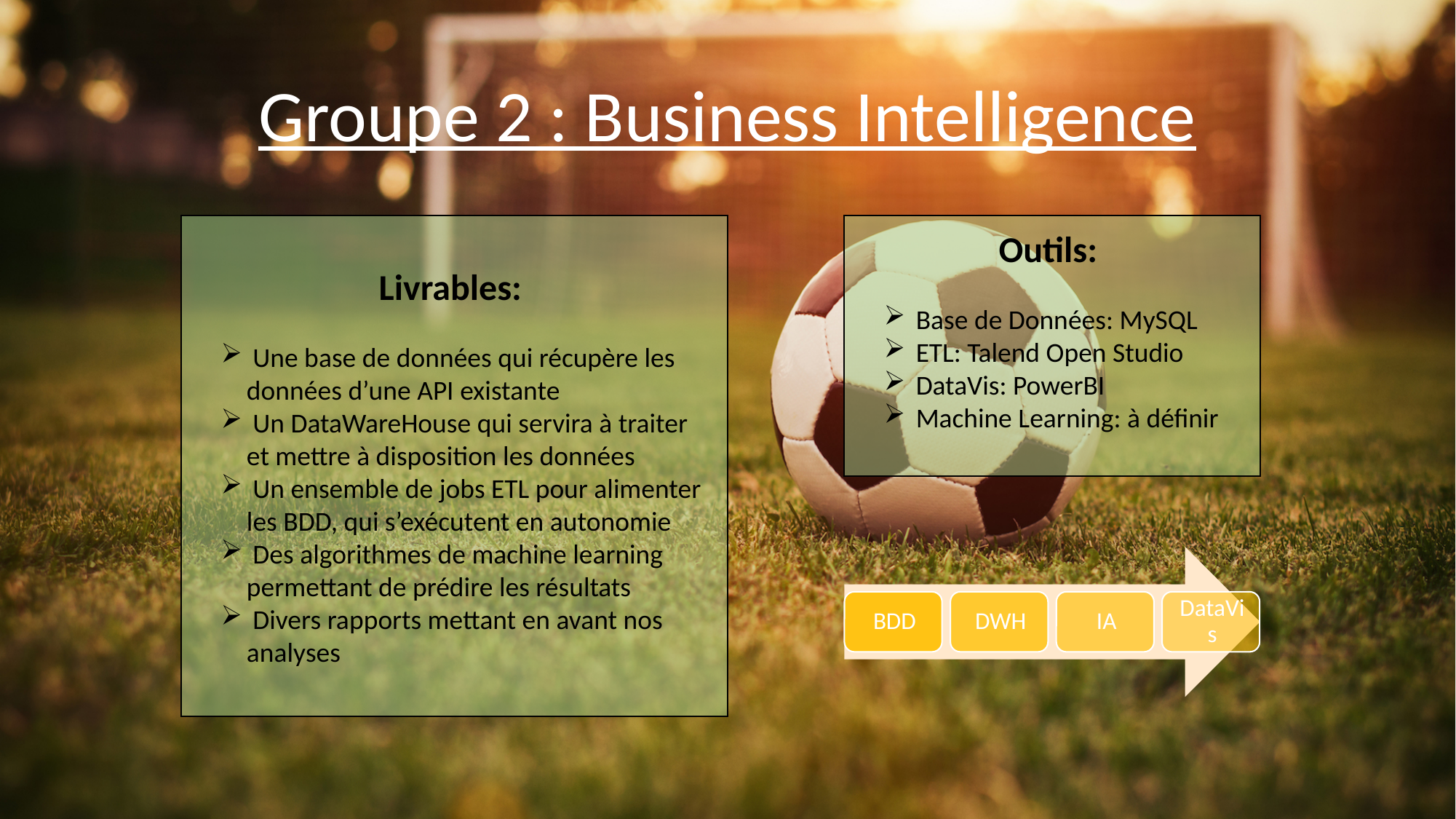

Groupe 2 : Business Intelligence
Livrables:

 Une base de données qui récupère les données d’une API existante
 Un DataWareHouse qui servira à traiter et mettre à disposition les données
 Un ensemble de jobs ETL pour alimenter les BDD, qui s’exécutent en autonomie
 Des algorithmes de machine learning permettant de prédire les résultats
 Divers rapports mettant en avant nos analyses
Outils:

 Base de Données: MySQL
 ETL: Talend Open Studio
 DataVis: PowerBI
 Machine Learning: à définir

BDD
DWH
IA
DataVis